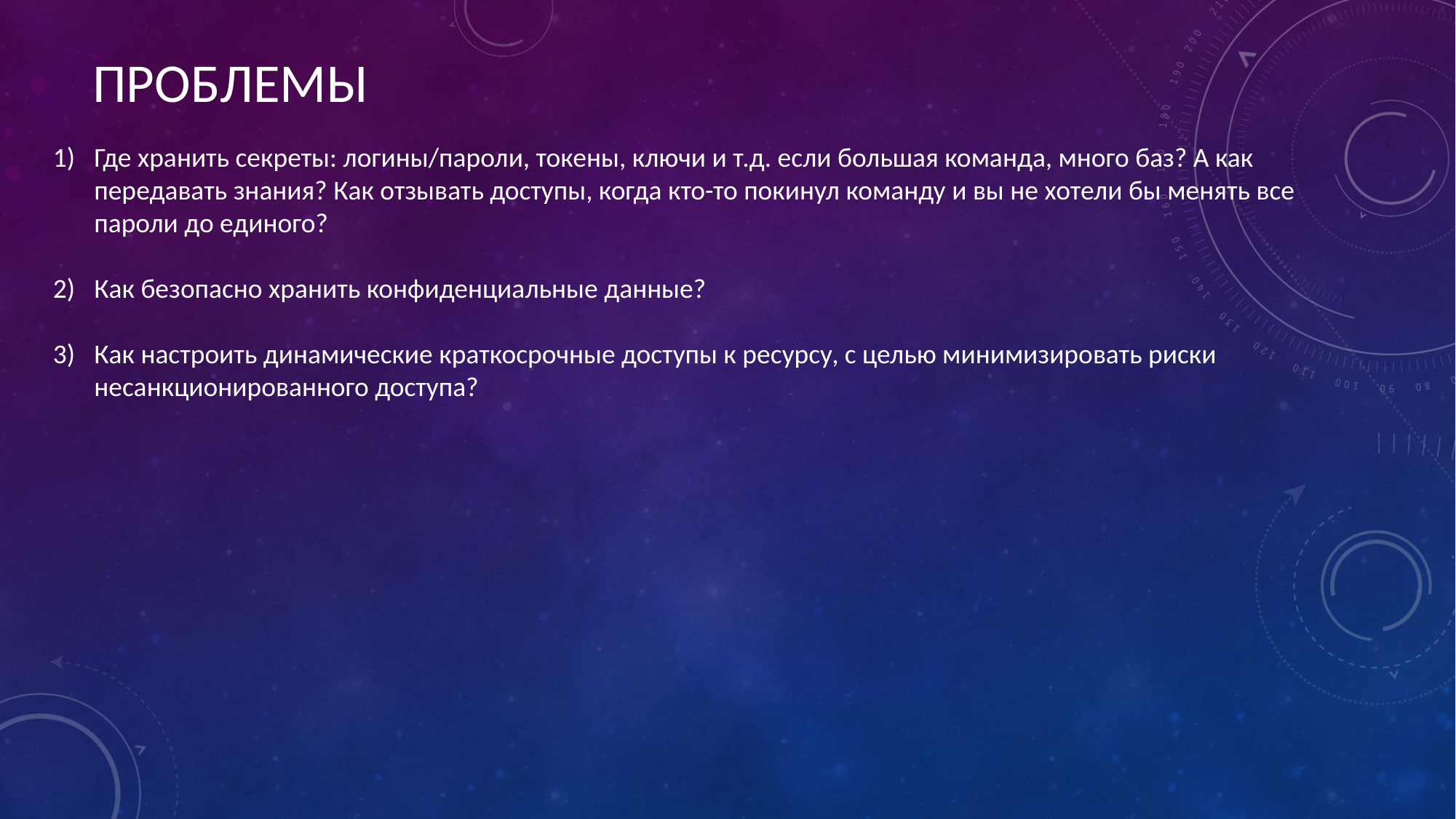

# Проблемы
Где хранить секреты: логины/пароли, токены, ключи и т.д. если большая команда, много баз? А как передавать знания? Как отзывать доступы, когда кто-то покинул команду и вы не хотели бы менять все пароли до единого?

Как безопасно хранить конфиденциальные данные?

Как настроить динамические краткосрочные доступы к ресурсу, с целью минимизировать риски несанкционированного доступа?